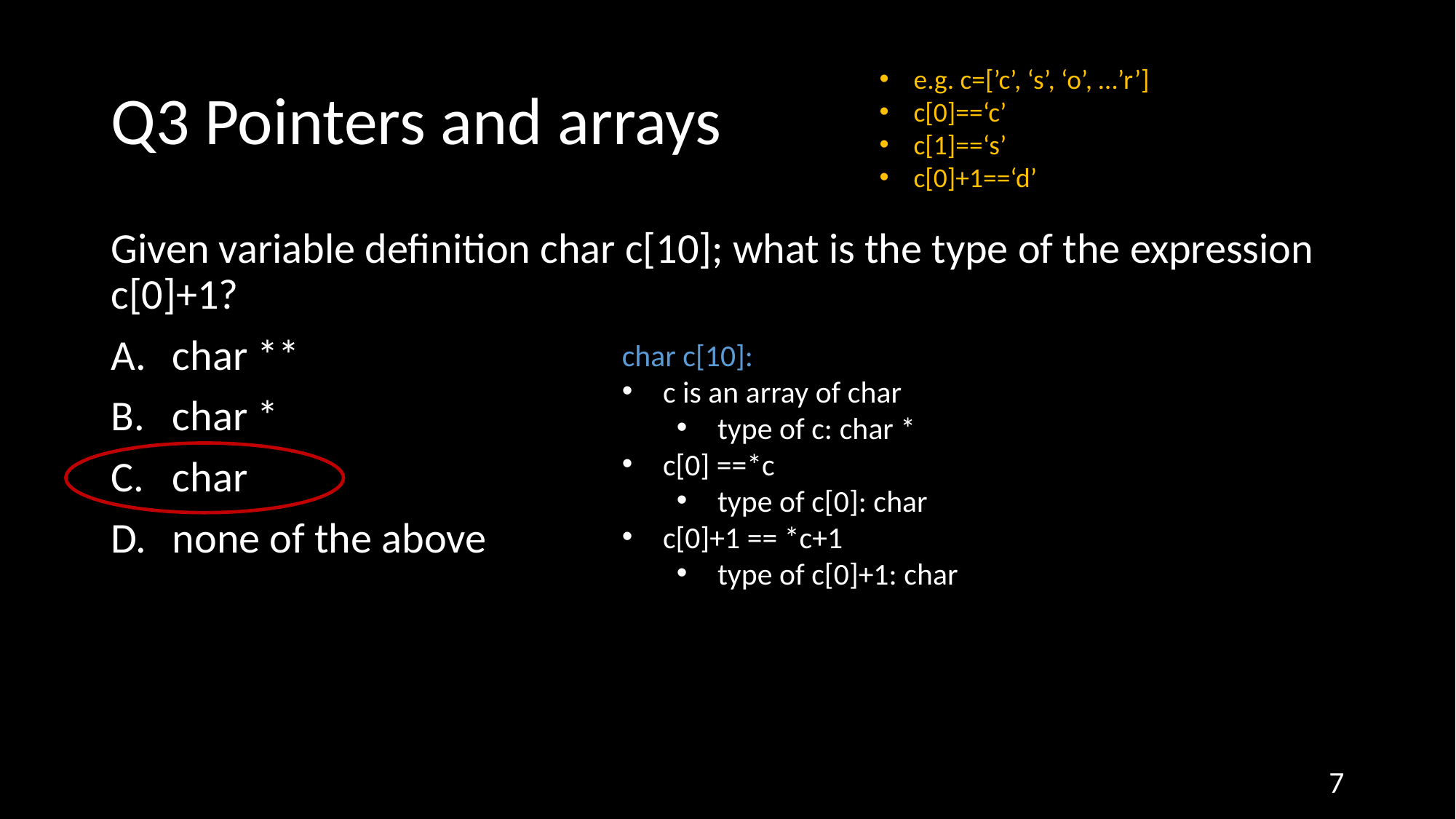

# Q3 Pointers and arrays
e.g. c=[’c’, ‘s’, ‘o’, …’r’]
c[0]==‘c’
c[1]==‘s’
c[0]+1==‘d’

Given variable definition char c[10]; what is the type of the expression c[0]+1?
char **
char *
char
none of the above
char c[10]:
c is an array of char
type of c: char *
c[0] ==*c
type of c[0]: char
c[0]+1 == *c+1
type of c[0]+1: char

7